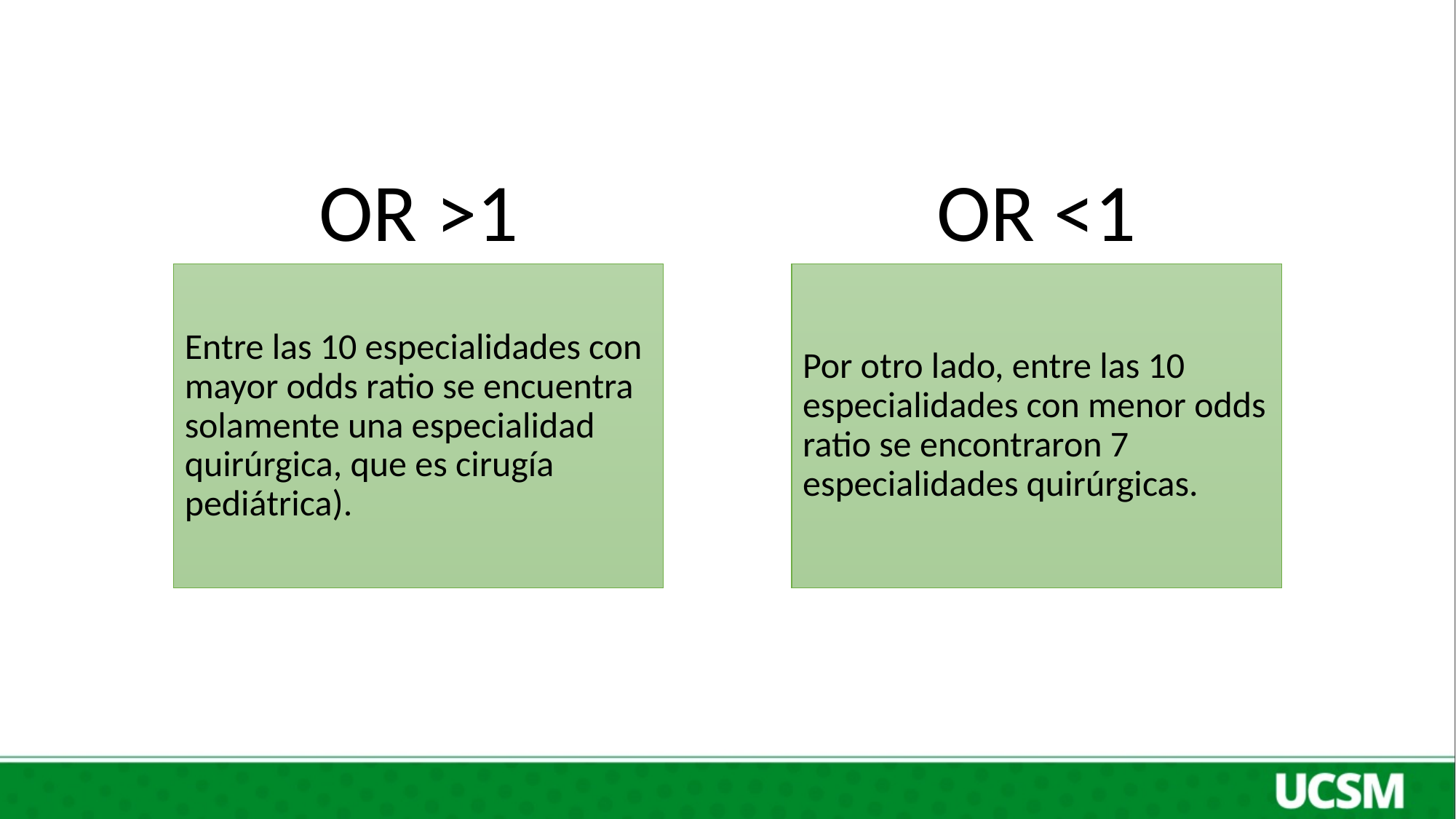

OR >1
OR <1
Entre las 10 especialidades con mayor odds ratio se encuentra solamente una especialidad quirúrgica, que es cirugía pediátrica).
Por otro lado, entre las 10 especialidades con menor odds ratio se encontraron 7 especialidades quirúrgicas.